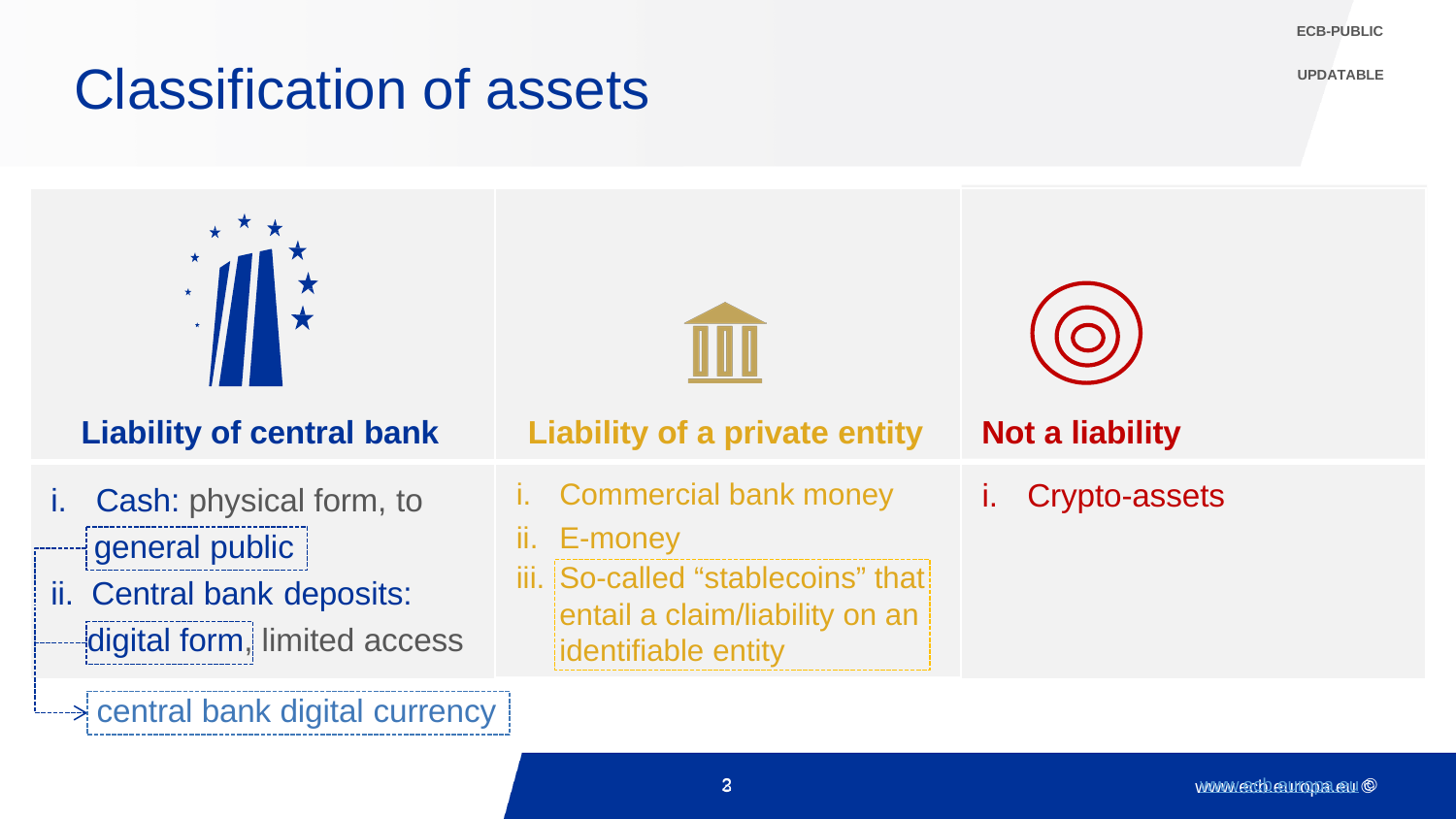

ECB-PUBLIC  UPDATABLE
# Classification of assets

Liability of central bank
Liability of a private entity
Not a liability

Commercial bank money
E-money
So-called “stablecoins” that entail a claim/liability on an  identifiable entity
i.	Crypto-assets
i.	Cash: physical form, to
general public

ii.  Central bank deposits:

digital form, limited access

central bank digital currency

2
www.ecb.europa.eu ©
3